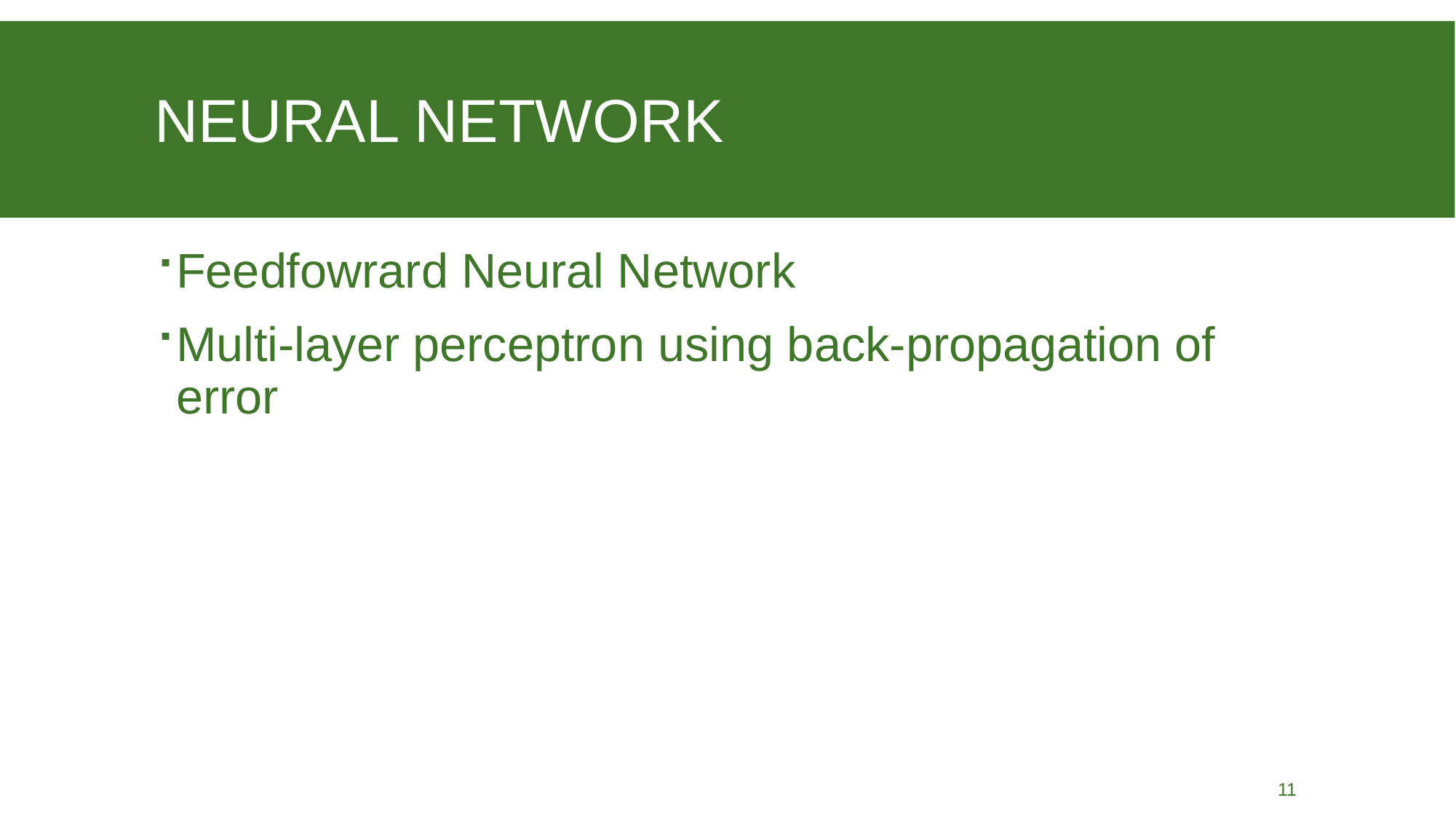

# Neural Network
Feedfowrard Neural Network
Multi-layer perceptron using back-propagation of error
11